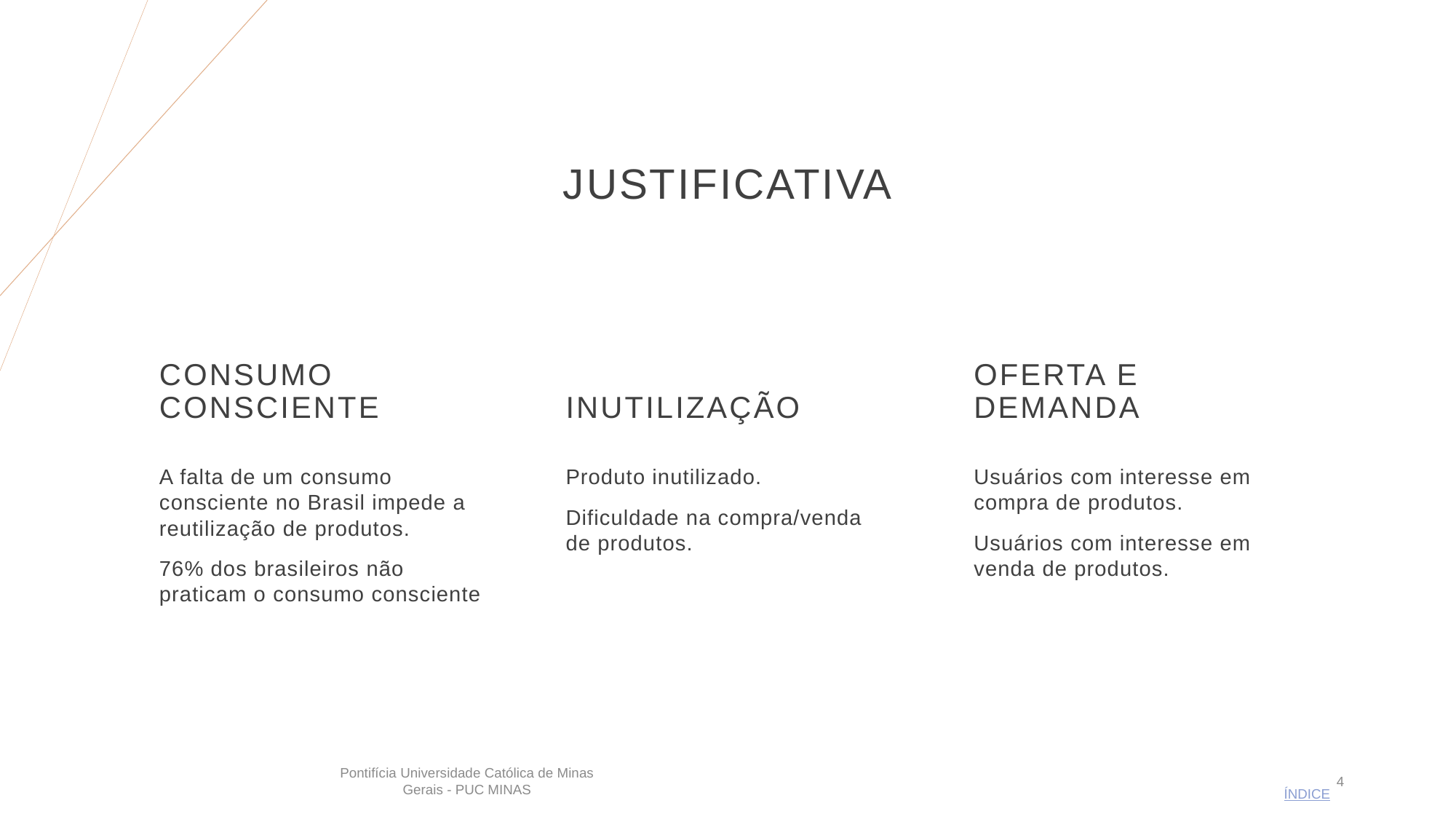

# JUSTIFICATIVA
CONSUMO CONSCIENTE
INUTILIZAÇÃO
Oferta e demanda
A falta de um consumo consciente no Brasil impede a reutilização de produtos.
76% dos brasileiros não praticam o consumo consciente

Produto inutilizado.
Dificuldade na compra/venda de produtos.

Usuários com interesse em compra de produtos.
Usuários com interesse em venda de produtos.

Pontifícia Universidade Católica de Minas Gerais - PUC MINAS
4
ÍNDICE